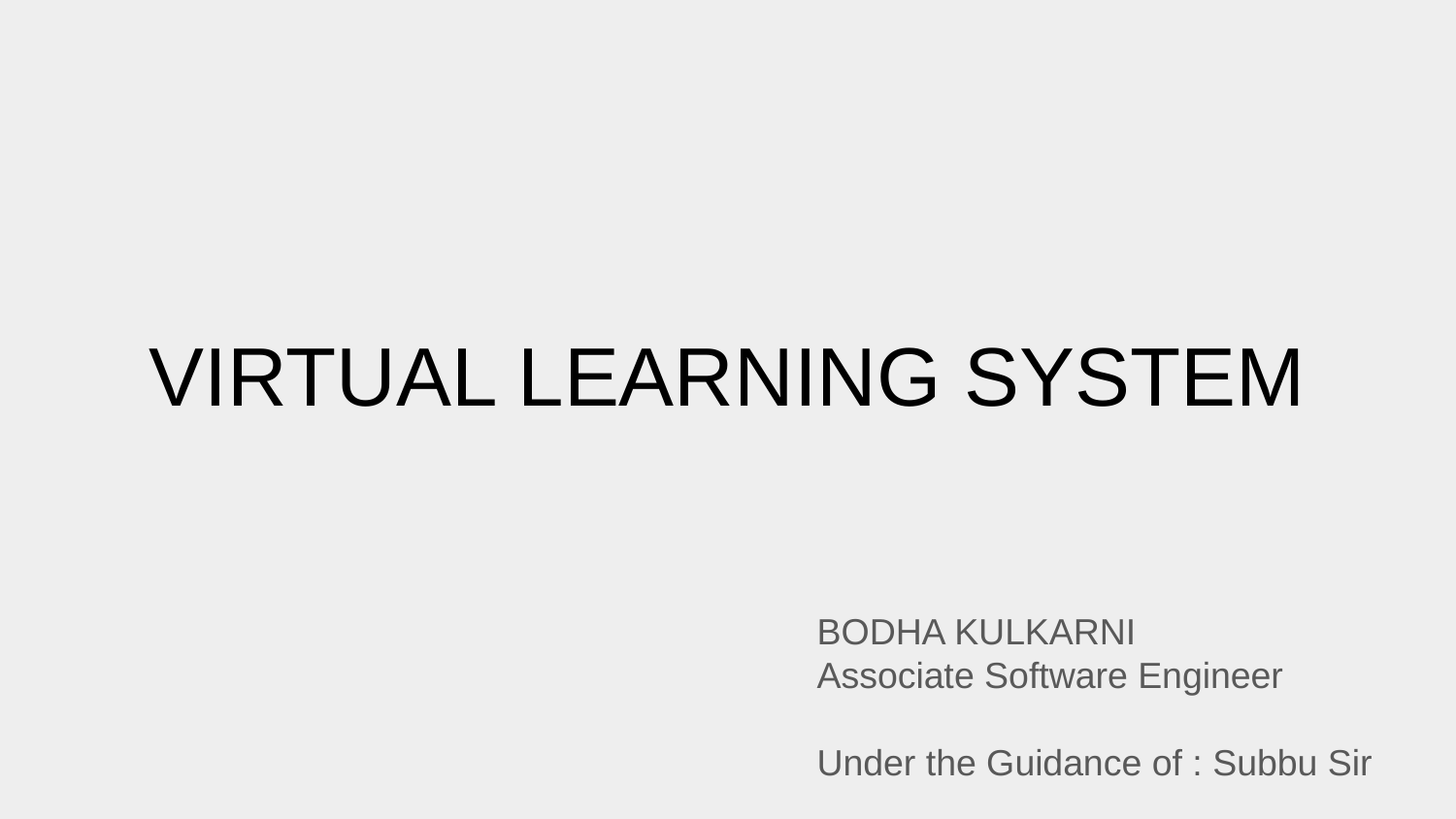

# VIRTUAL LEARNING SYSTEM
BODHA KULKARNI
Associate Software Engineer

Under the Guidance of : Subbu Sir